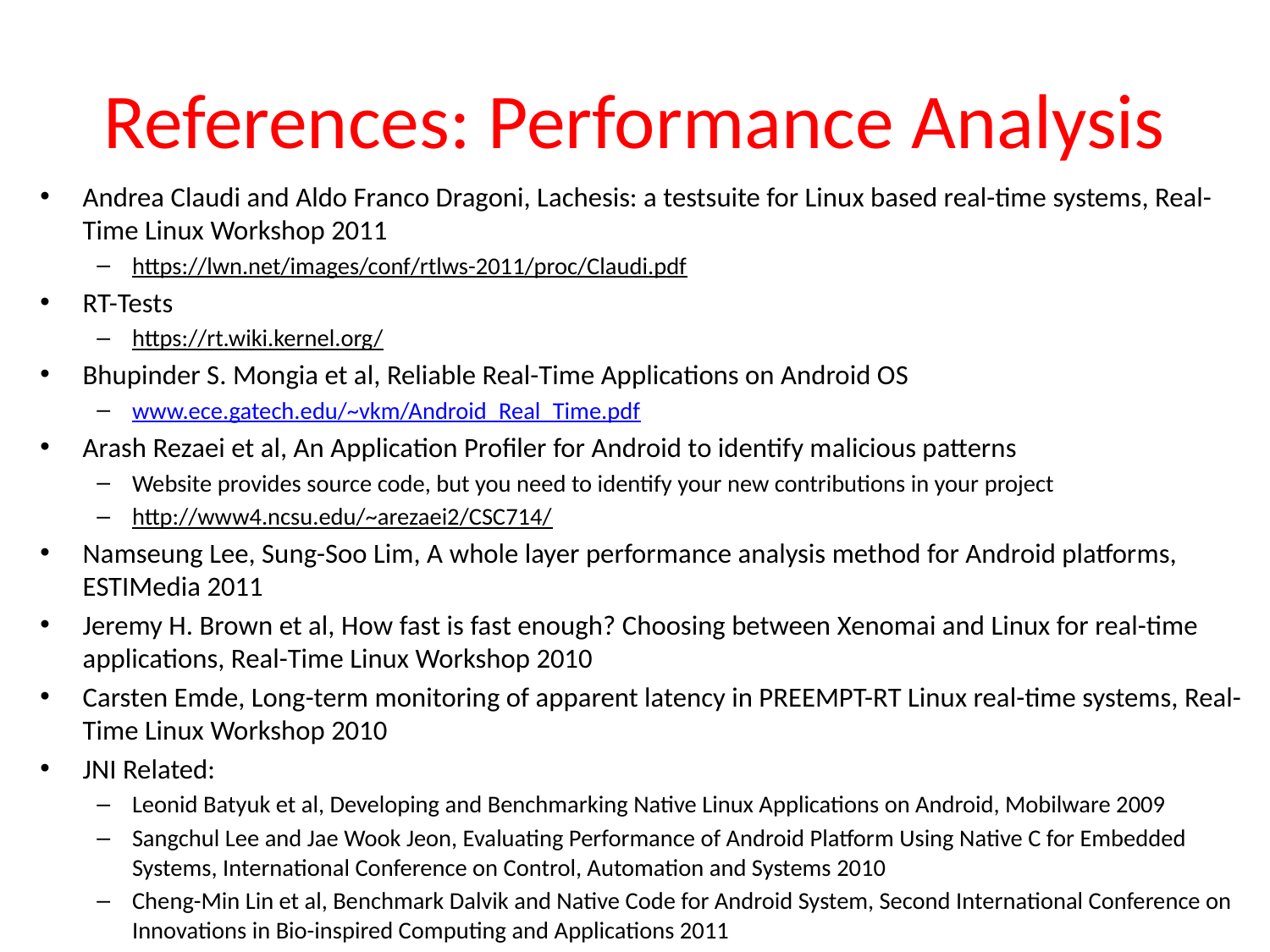

# References: Performance Analysis
Andrea Claudi and Aldo Franco Dragoni, Lachesis: a testsuite for Linux based real-time systems, Real-Time Linux Workshop 2011
https://lwn.net/images/conf/rtlws-2011/proc/Claudi.pdf
RT-Tests
https://rt.wiki.kernel.org/
Bhupinder S. Mongia et al, Reliable Real-Time Applications on Android OS
www.ece.gatech.edu/~vkm/Android_Real_Time.pdf
Arash Rezaei et al, An Application Profiler for Android to identify malicious patterns
Website provides source code, but you need to identify your new contributions in your project
http://www4.ncsu.edu/~arezaei2/CSC714/
Namseung Lee, Sung-Soo Lim, A whole layer performance analysis method for Android platforms, ESTIMedia 2011
Jeremy H. Brown et al, How fast is fast enough? Choosing between Xenomai and Linux for real-time applications, Real-Time Linux Workshop 2010
Carsten Emde, Long-term monitoring of apparent latency in PREEMPT-RT Linux real-time systems, Real-Time Linux Workshop 2010
JNI Related:
Leonid Batyuk et al, Developing and Benchmarking Native Linux Applications on Android, Mobilware 2009
Sangchul Lee and Jae Wook Jeon, Evaluating Performance of Android Platform Using Native C for Embedded Systems, International Conference on Control, Automation and Systems 2010
Cheng-Min Lin et al, Benchmark Dalvik and Native Code for Android System, Second International Conference on Innovations in Bio-inspired Computing and Applications 2011